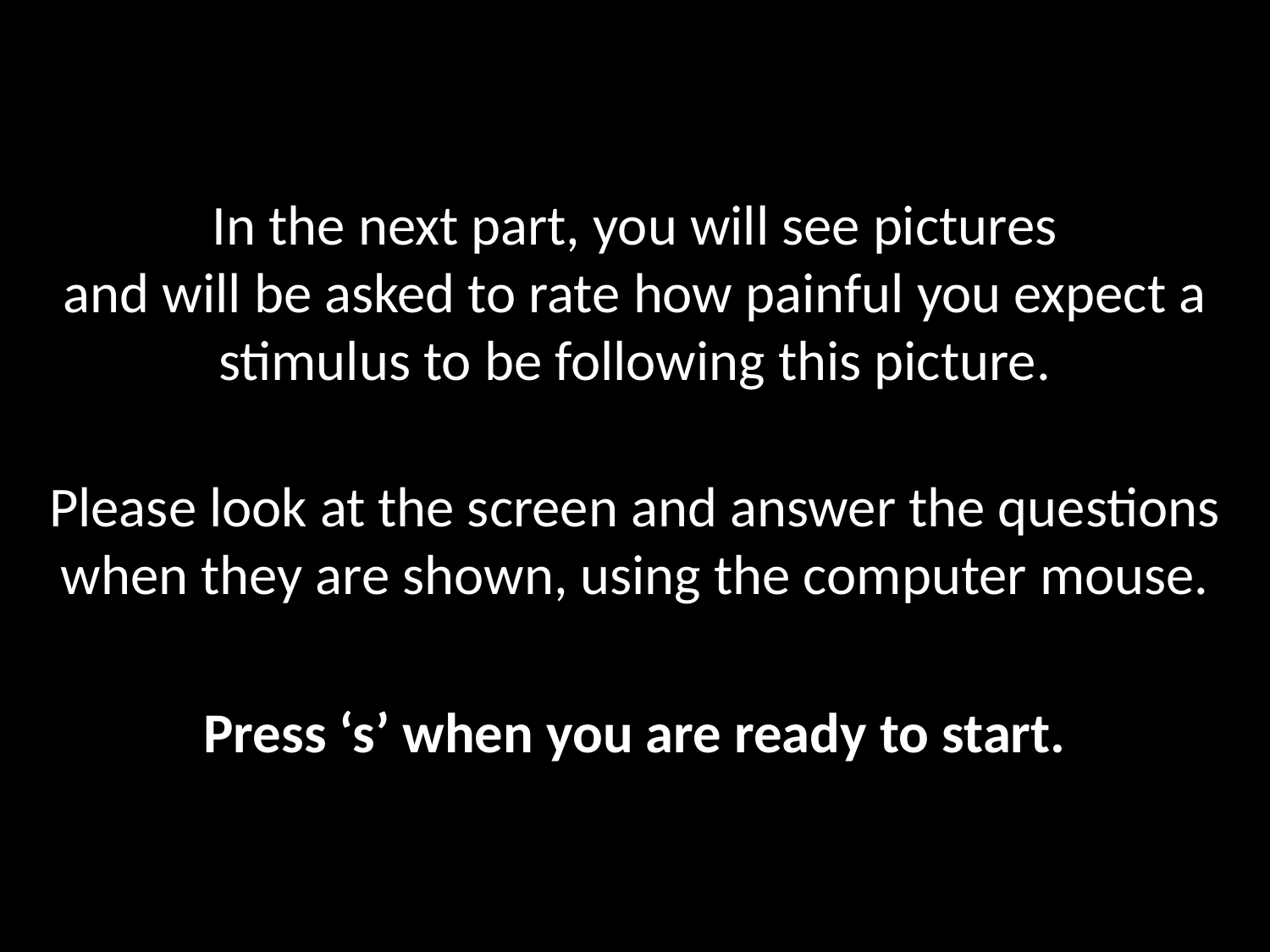

In the next part, you will see pictures
and will be asked to rate how painful you expect a stimulus to be following this picture.
Please look at the screen and answer the questions when they are shown, using the computer mouse.

Press ‘s’ when you are ready to start.